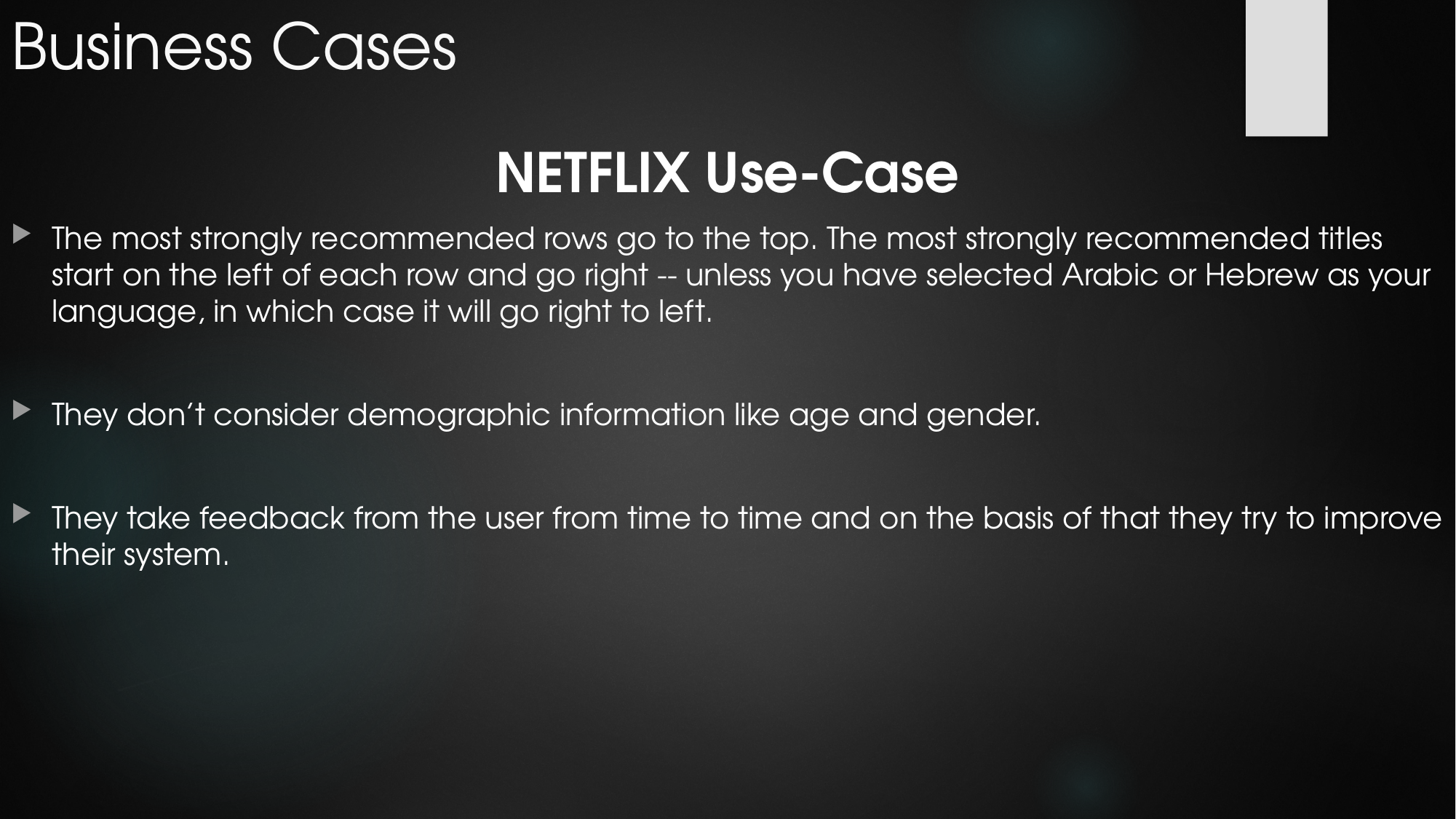

# Business Cases
NETFLIX Use-Case
The most strongly recommended rows go to the top. The most strongly recommended titles start on the left of each row and go right -- unless you have selected Arabic or Hebrew as your language, in which case it will go right to left.

They don’t consider demographic information like age and gender.

They take feedback from the user from time to time and on the basis of that they try to improve their system.